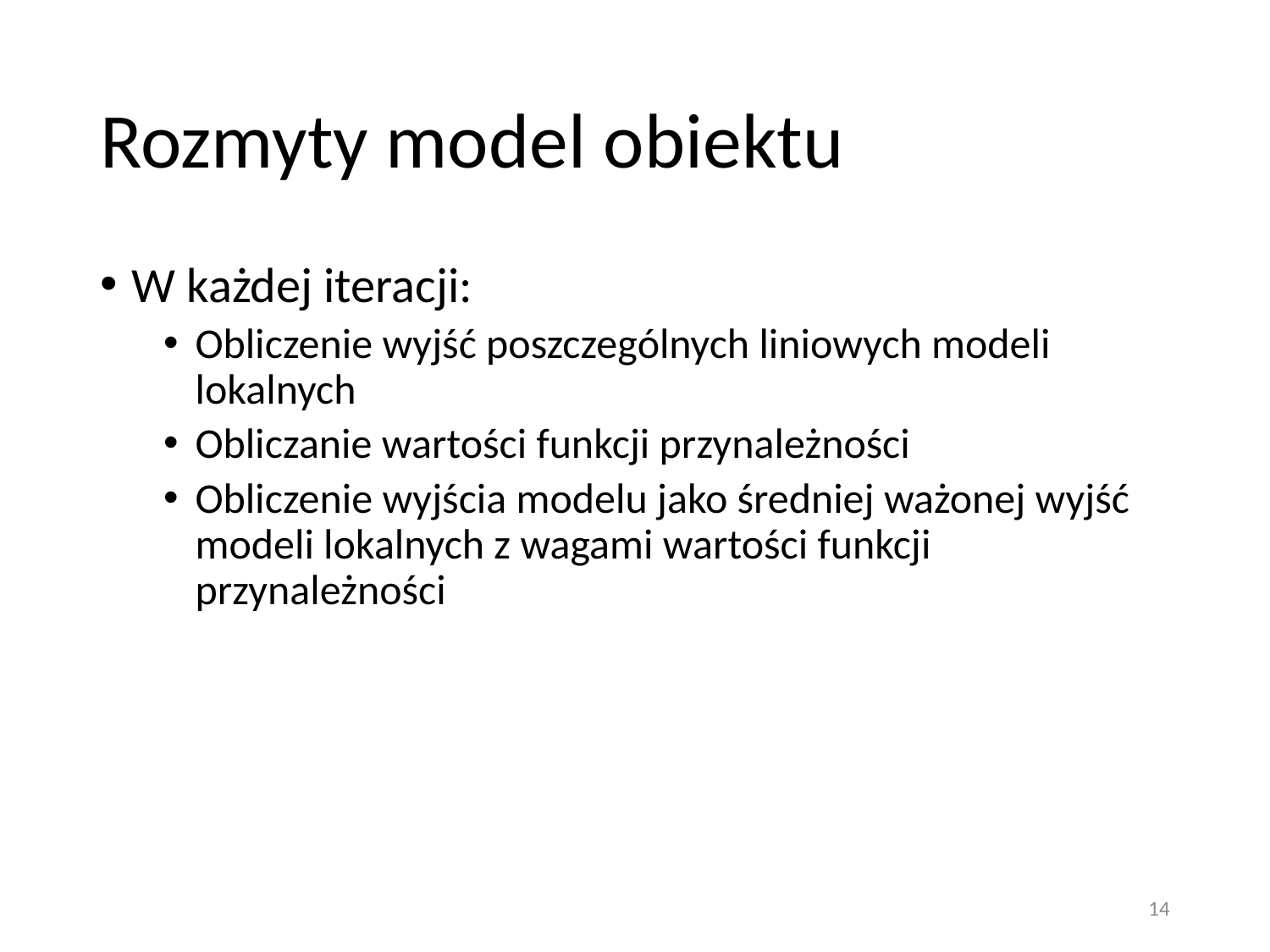

# Rozmyty model obiektu
W każdej iteracji:
Obliczenie wyjść poszczególnych liniowych modeli lokalnych
Obliczanie wartości funkcji przynależności
Obliczenie wyjścia modelu jako średniej ważonej wyjść modeli lokalnych z wagami wartości funkcji przynależności
14